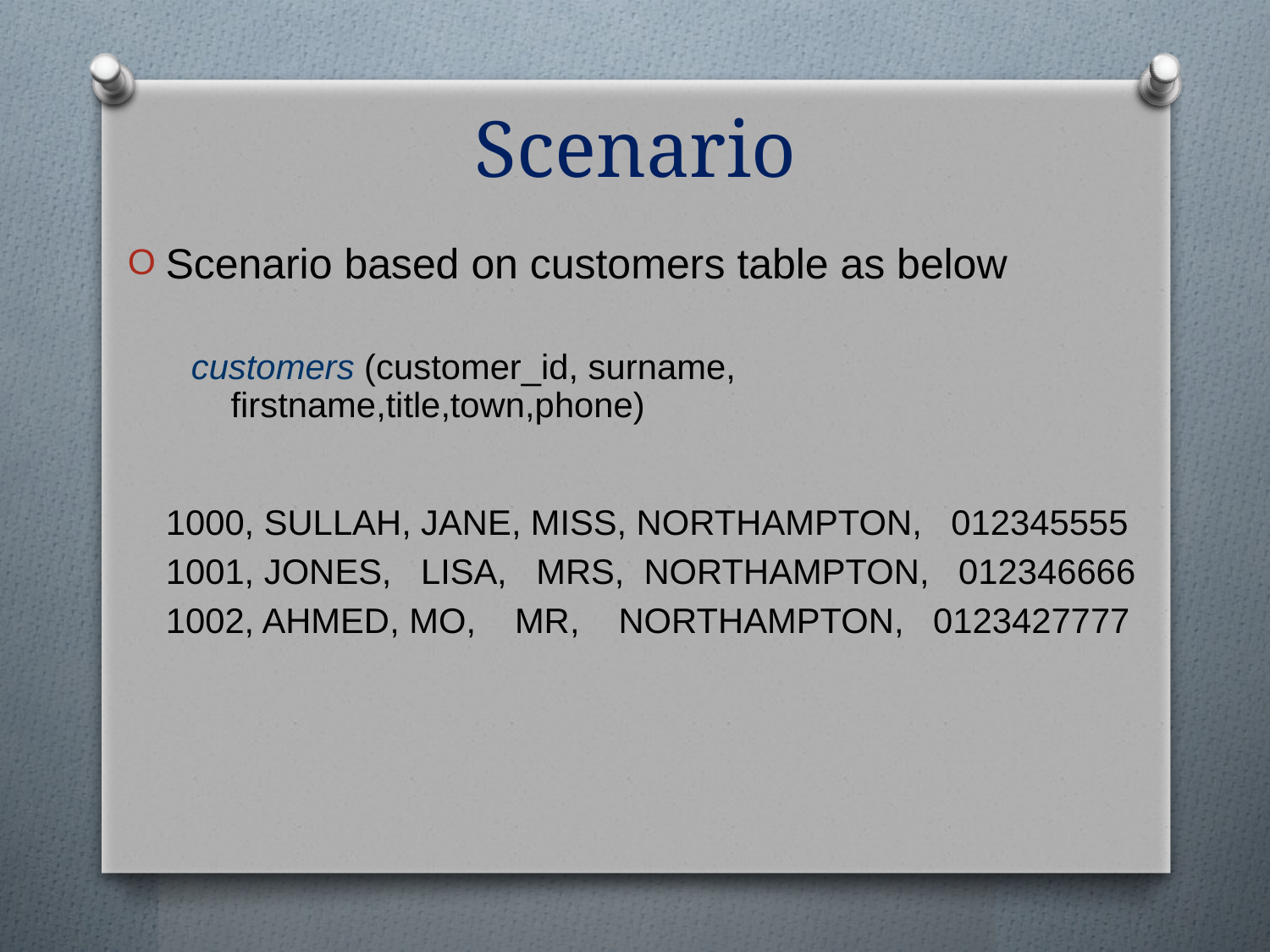

Scenario
Scenario based on customers table as below

customers (customer_id, surname, firstname,title,town,phone)

1000, SULLAH, JANE, MISS, NORTHAMPTON,   012345555
1001, JONES,   LISA,   MRS,  NORTHAMPTON,   012346666
1002, AHMED, MO,    MR,    NORTHAMPTON,   0123427777